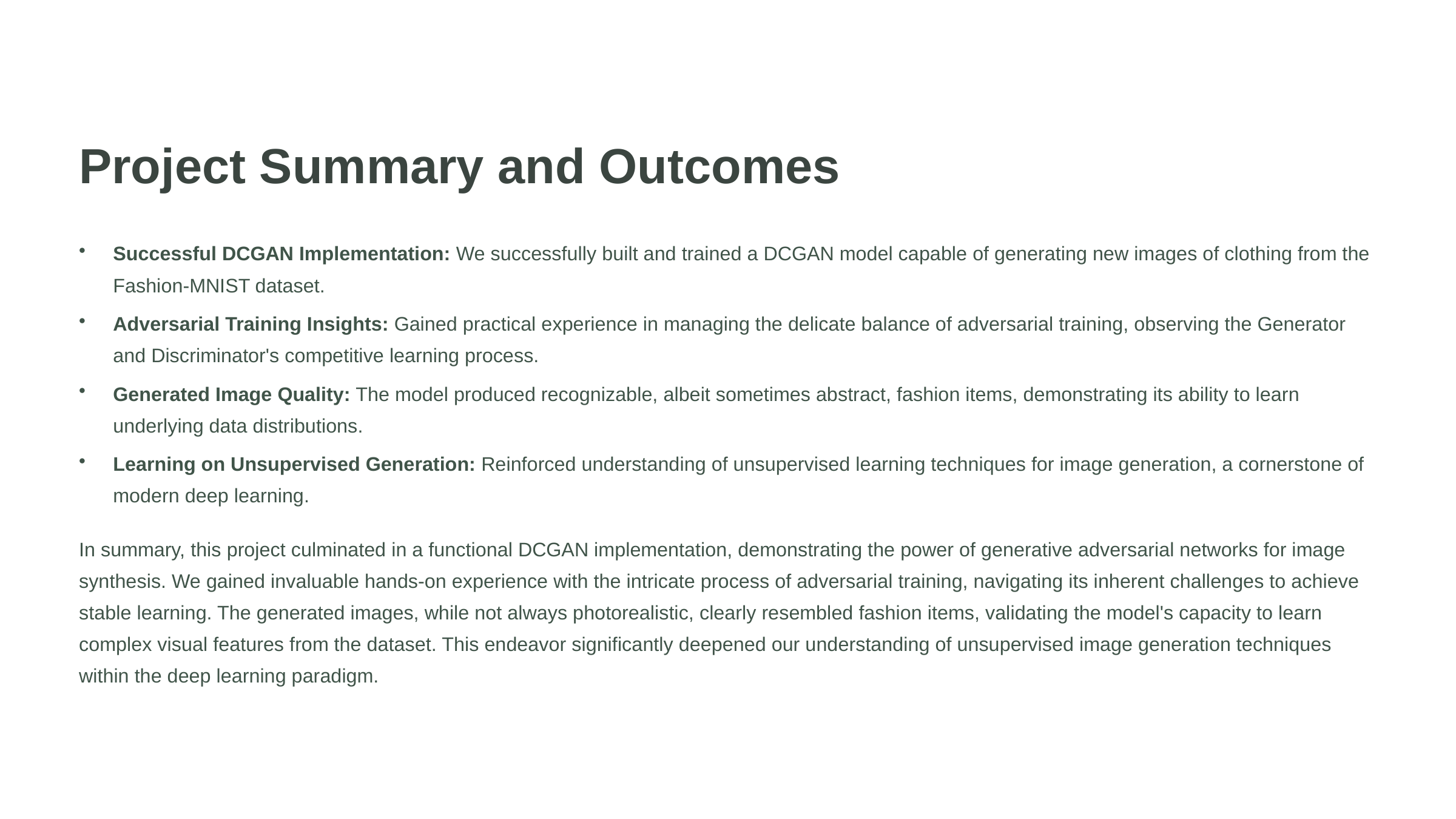

Project Summary and Outcomes
Successful DCGAN Implementation: We successfully built and trained a DCGAN model capable of generating new images of clothing from the Fashion-MNIST dataset.
Adversarial Training Insights: Gained practical experience in managing the delicate balance of adversarial training, observing the Generator and Discriminator's competitive learning process.
Generated Image Quality: The model produced recognizable, albeit sometimes abstract, fashion items, demonstrating its ability to learn underlying data distributions.
Learning on Unsupervised Generation: Reinforced understanding of unsupervised learning techniques for image generation, a cornerstone of modern deep learning.
In summary, this project culminated in a functional DCGAN implementation, demonstrating the power of generative adversarial networks for image synthesis. We gained invaluable hands-on experience with the intricate process of adversarial training, navigating its inherent challenges to achieve stable learning. The generated images, while not always photorealistic, clearly resembled fashion items, validating the model's capacity to learn complex visual features from the dataset. This endeavor significantly deepened our understanding of unsupervised image generation techniques within the deep learning paradigm.